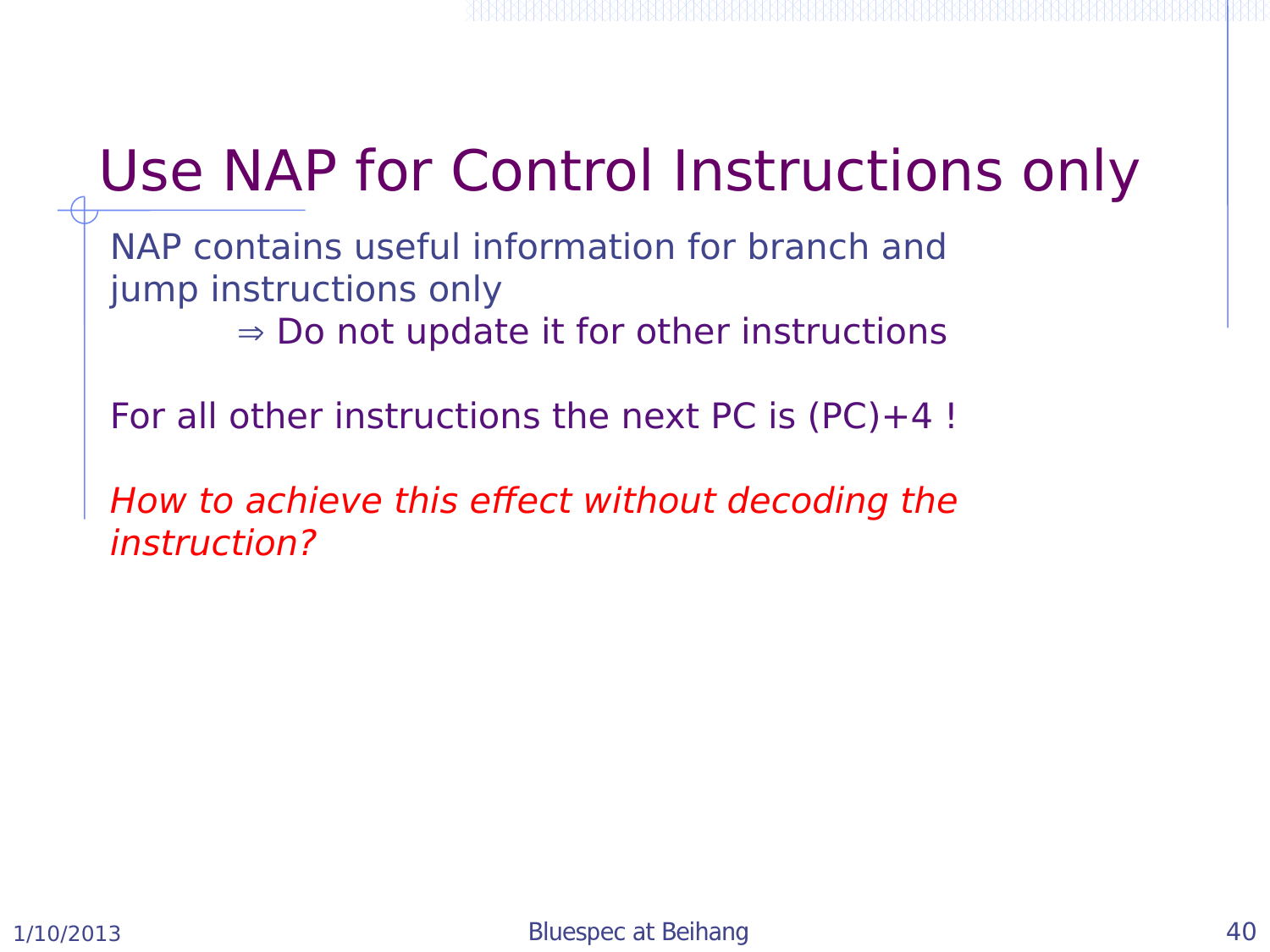

# Use NAP for Control Instructions only
NAP contains useful information for branch and
jump instructions only
	⇒ Do not update it for other instructions

For all other instructions the next PC is (PC)+4 !

How to achieve this effect without decoding the
instruction?
1/10/2013
Bluespec at Beihang
40